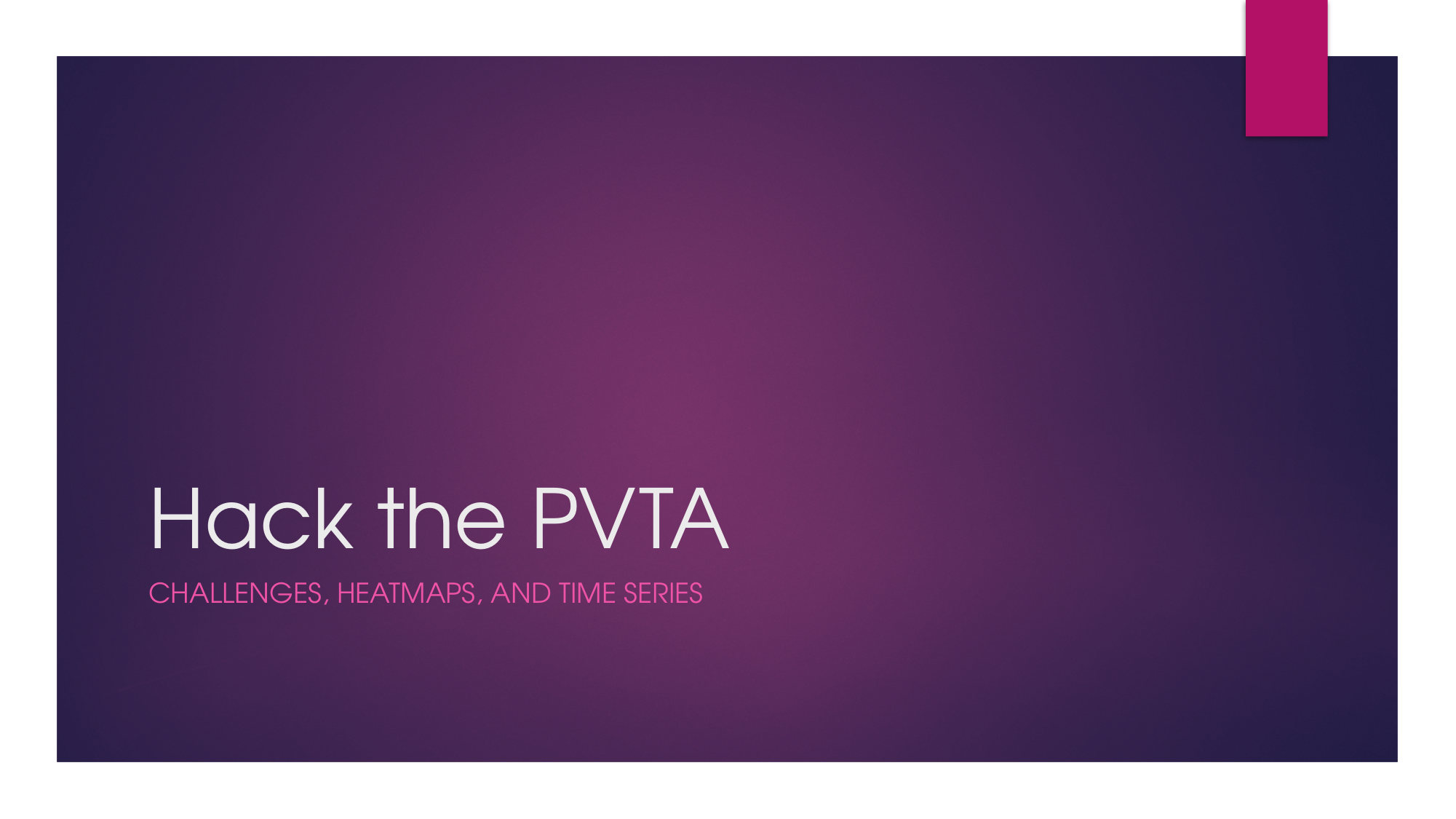

# Hack the PVTA
Challenges, Heatmaps, and time series